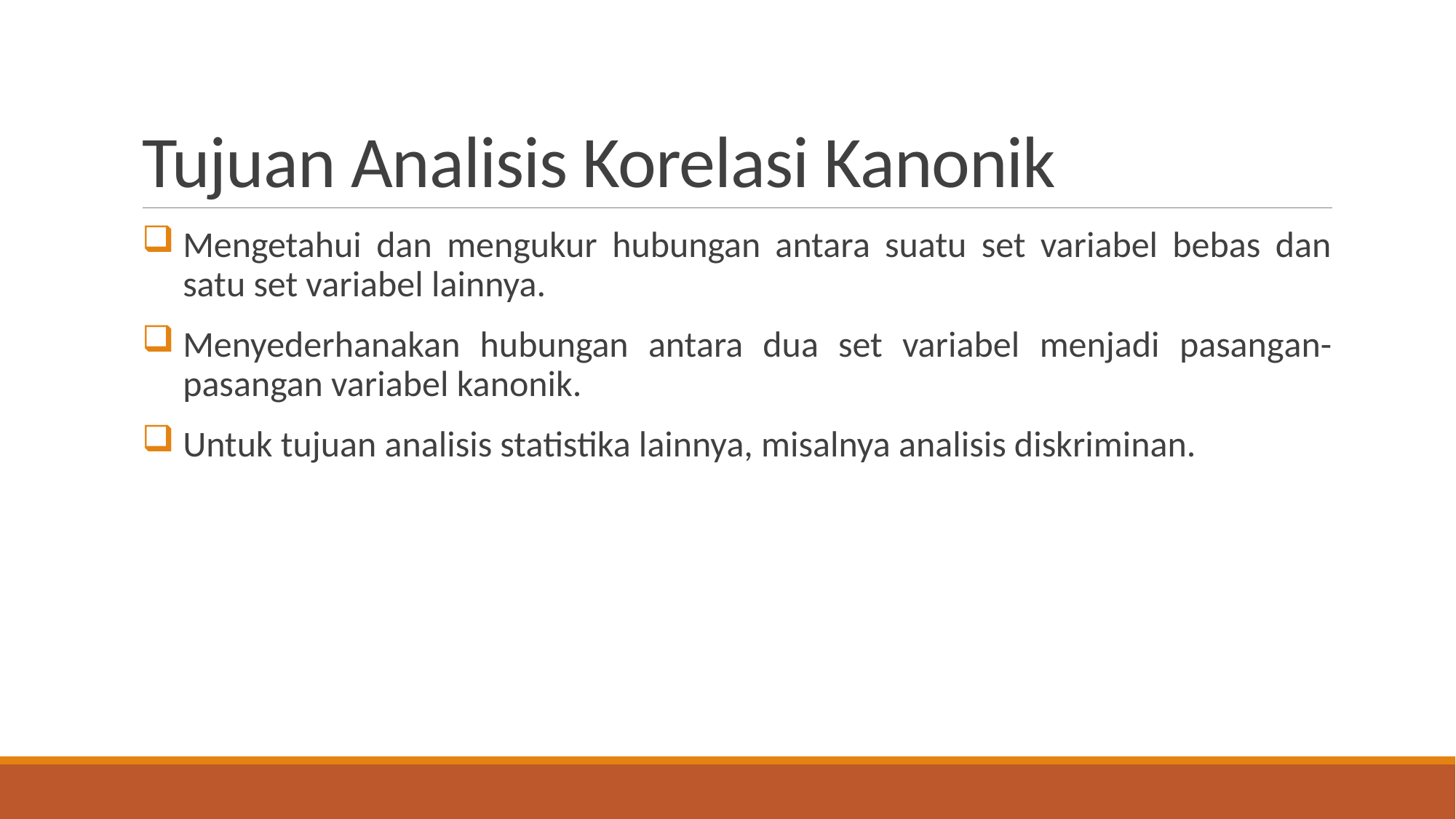

# Tujuan Analisis Korelasi Kanonik
Mengetahui dan mengukur hubungan antara suatu set variabel bebas dan satu set variabel lainnya.
Menyederhanakan hubungan antara dua set variabel menjadi pasangan-pasangan variabel kanonik.
Untuk tujuan analisis statistika lainnya, misalnya analisis diskriminan.